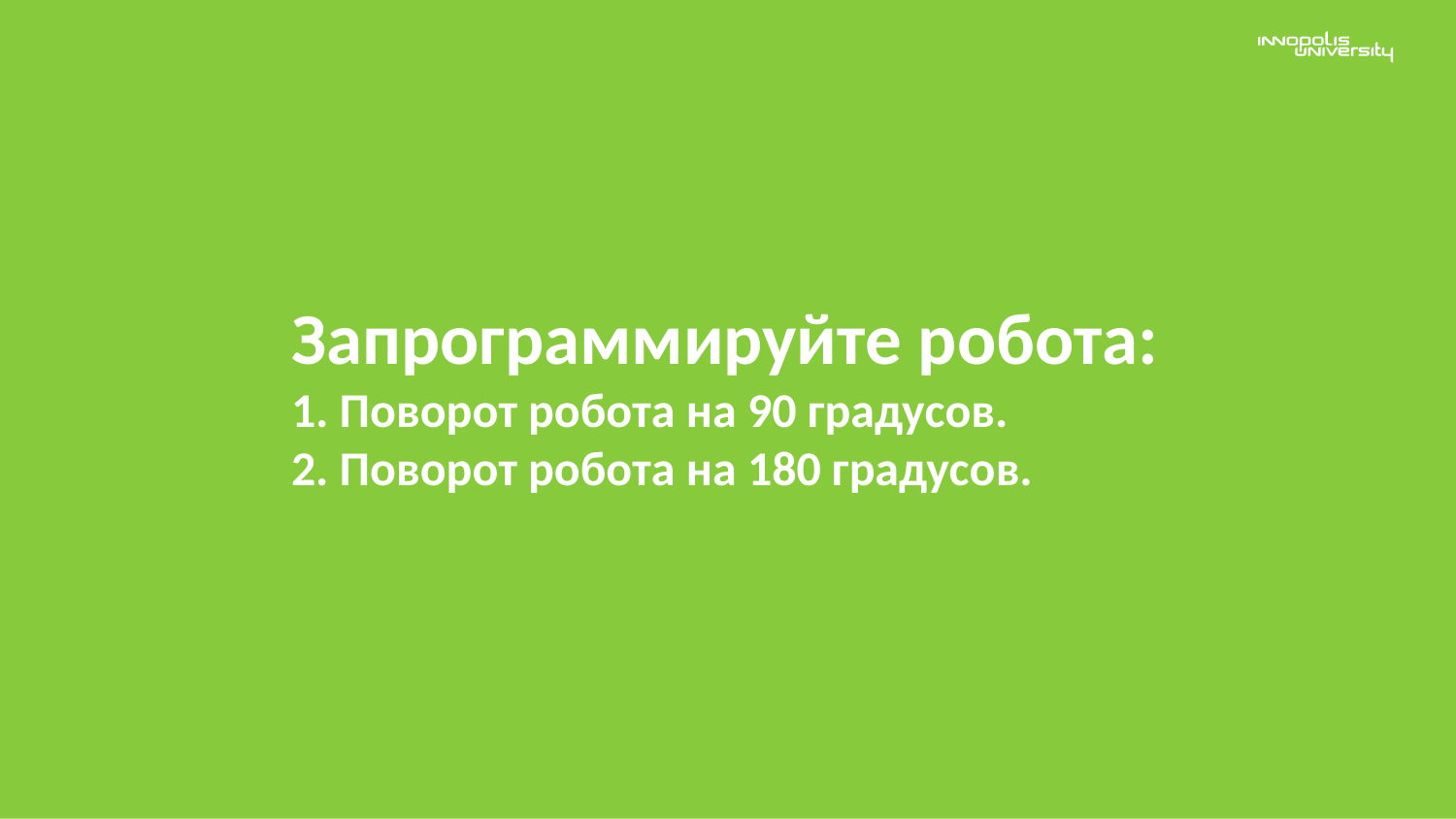

Запрограммируйте робота:
		1. Поворот робота на 90 градусов.
		2. Поворот робота на 180 градусов.